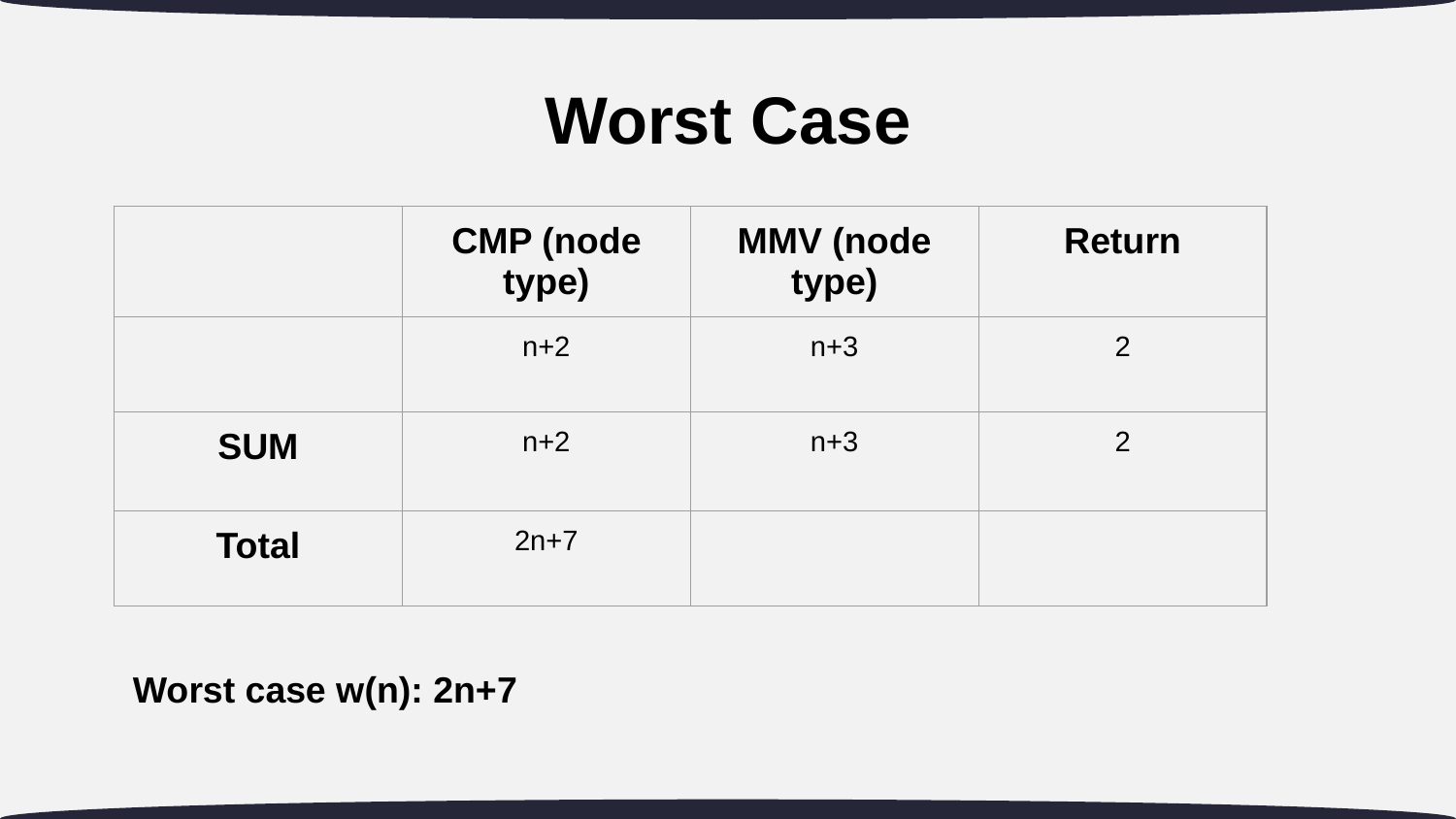

# Worst Case
|  | CMP (node type) | MMV (node type) | Return |
| --- | --- | --- | --- |
|  | n+2 | n+3 | 2 |
| SUM | n+2 | n+3 | 2 |
| Total | 2n+7 |  |  |
Worst case w(n): 2n+7